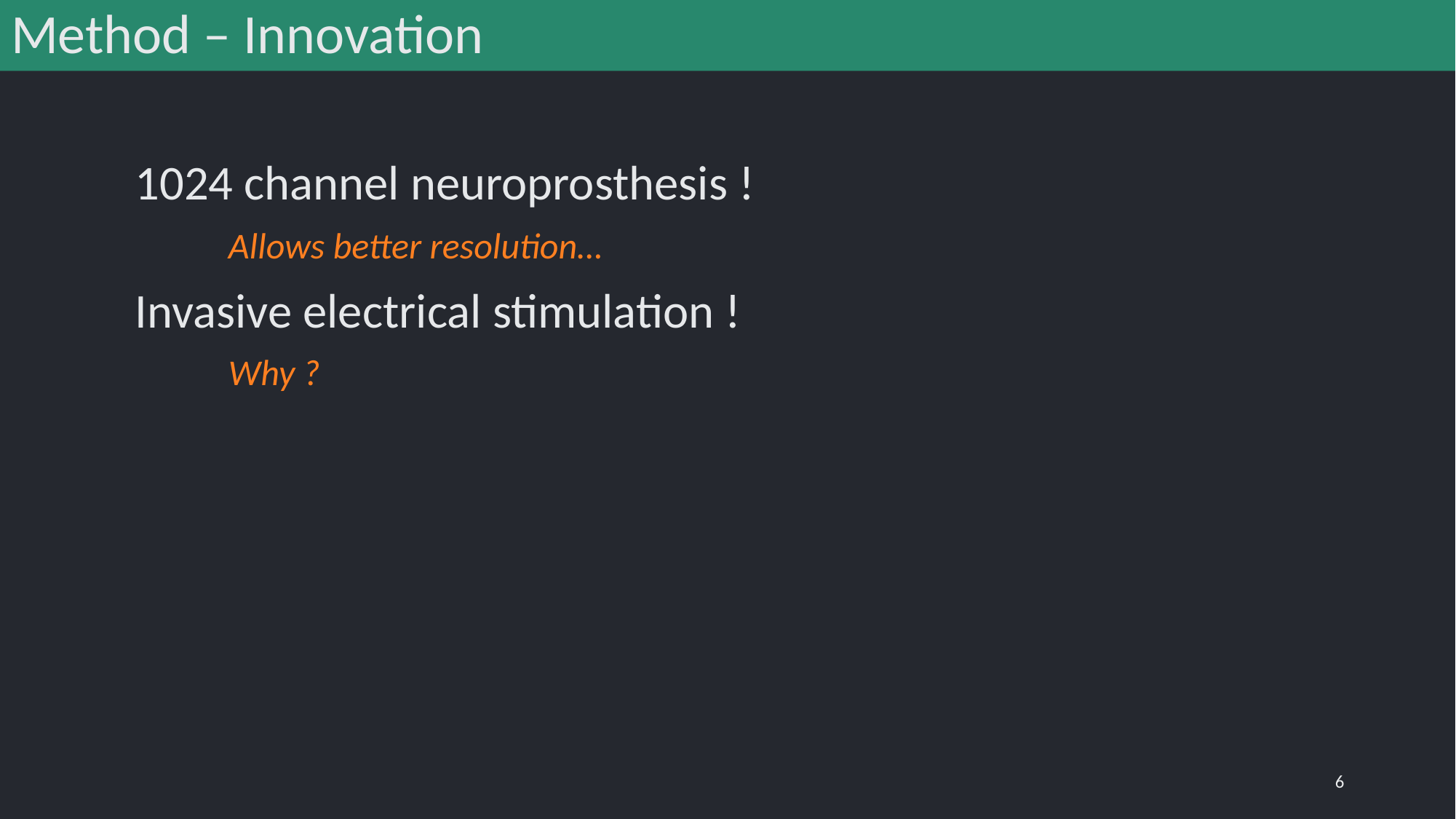

# Method – Innovation
1024 channel neuroprosthesis !
Allows better resolution…
Invasive electrical stimulation !
Why ?
6